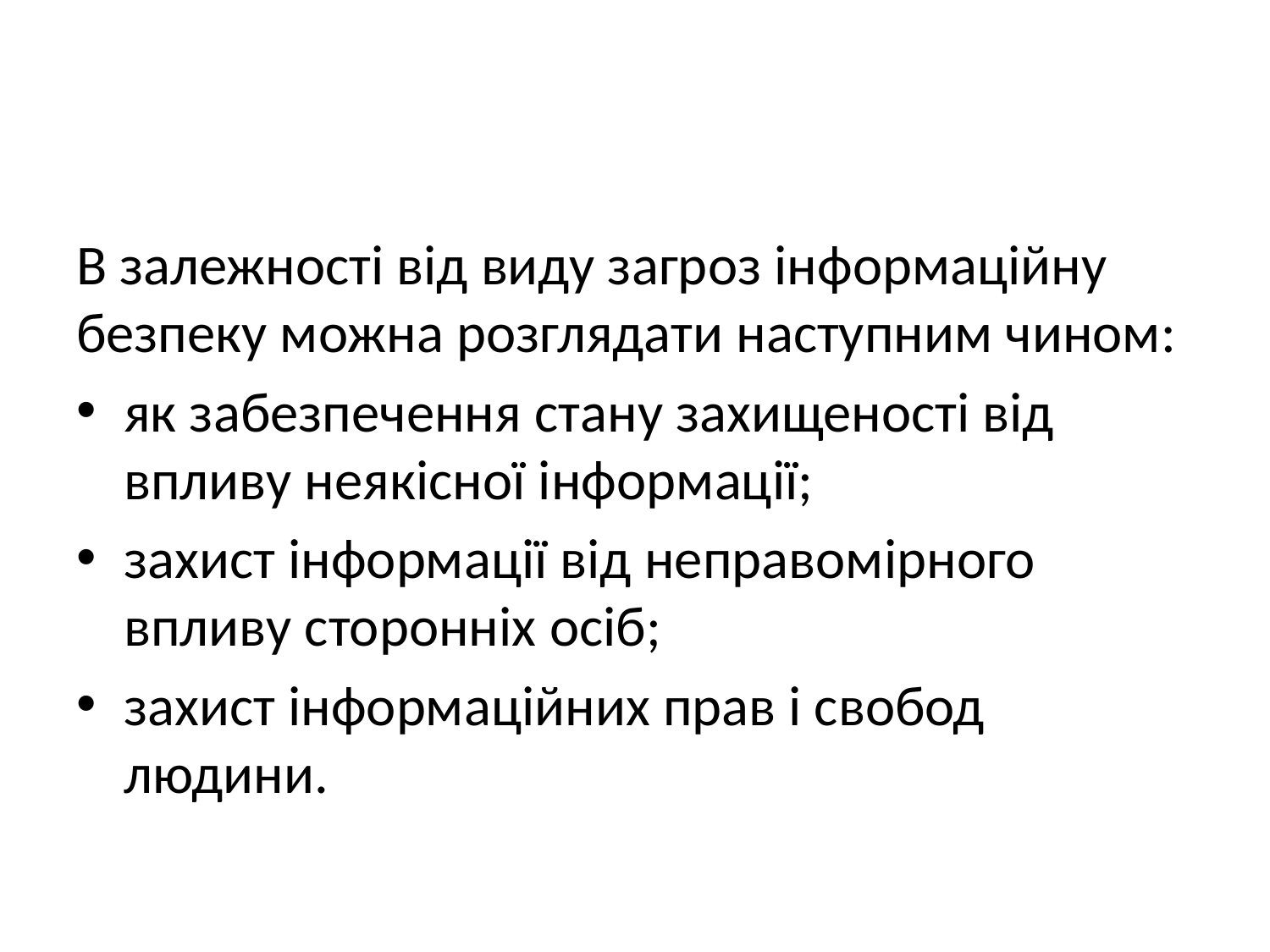

В залежності від виду загроз інформаційну безпеку можна розглядати наступним чином:
як забезпечення стану захищеності від впливу неякісної інформації;
захист інформації від неправомірного впливу сторонніх осіб;
захист інформаційних прав і свобод людини.